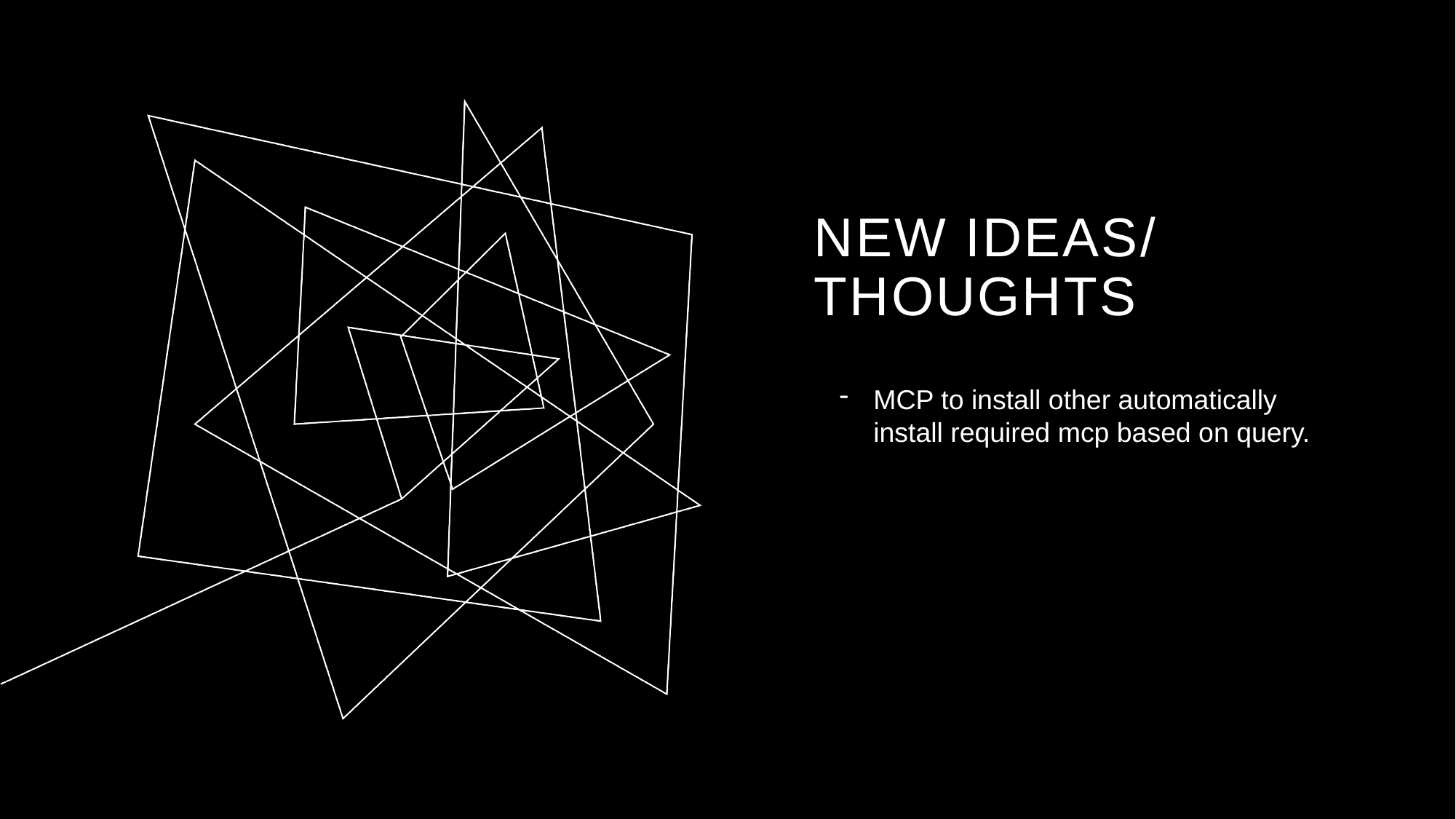

# New Ideas/ Thoughts
MCP to install other automatically
install required mcp based on query.